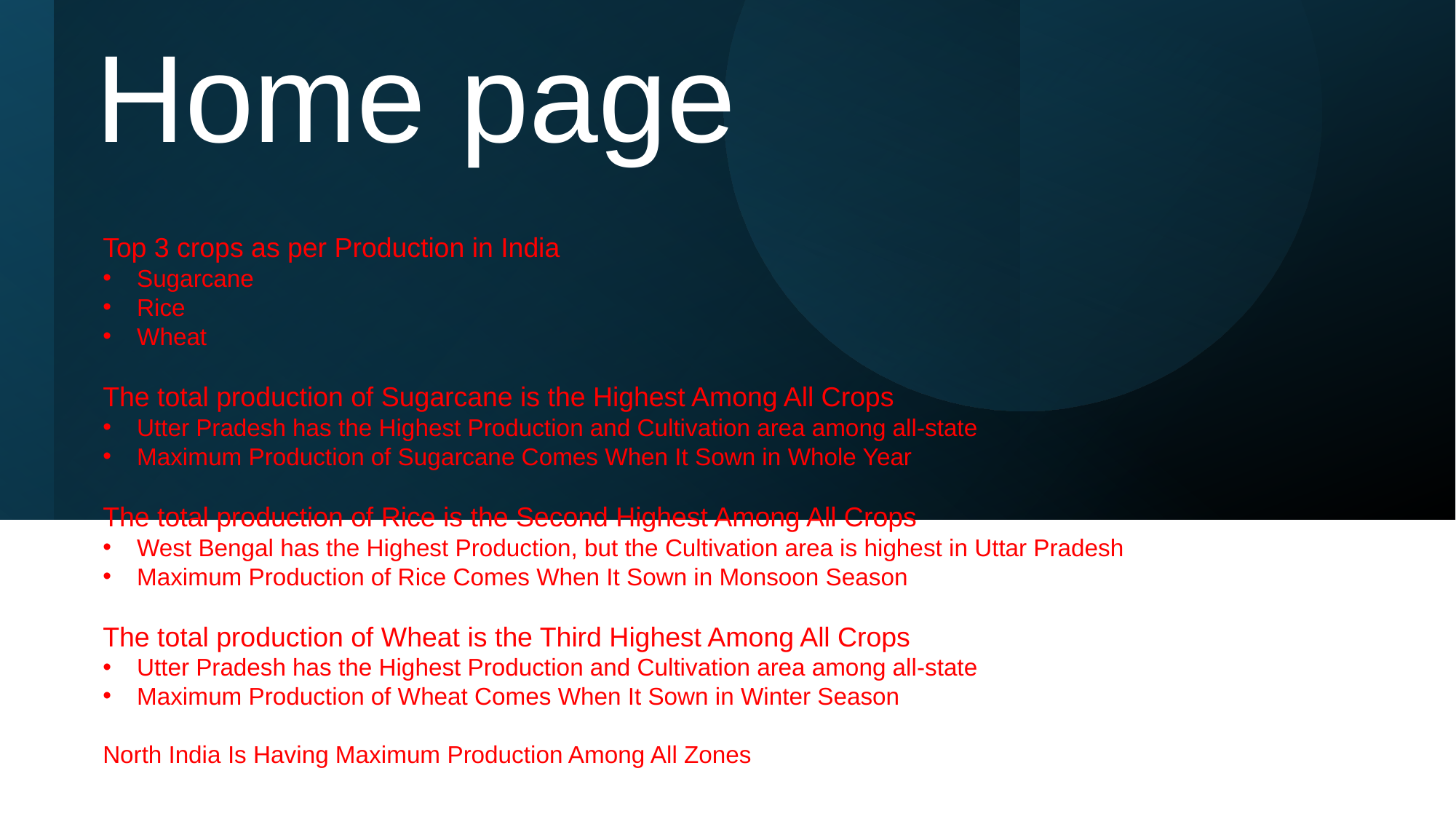

# Home page
Top 3 crops as per Production in India
Sugarcane
Rice
Wheat

The total production of Sugarcane is the Highest Among All Crops
Utter Pradesh has the Highest Production and Cultivation area among all-state
Maximum Production of Sugarcane Comes When It Sown in Whole Year
The total production of Rice is the Second Highest Among All Crops
West Bengal has the Highest Production, but the Cultivation area is highest in Uttar Pradesh
Maximum Production of Rice Comes When It Sown in Monsoon Season

The total production of Wheat is the Third Highest Among All Crops
Utter Pradesh has the Highest Production and Cultivation area among all-state
Maximum Production of Wheat Comes When It Sown in Winter Season

North India Is Having Maximum Production Among All Zones